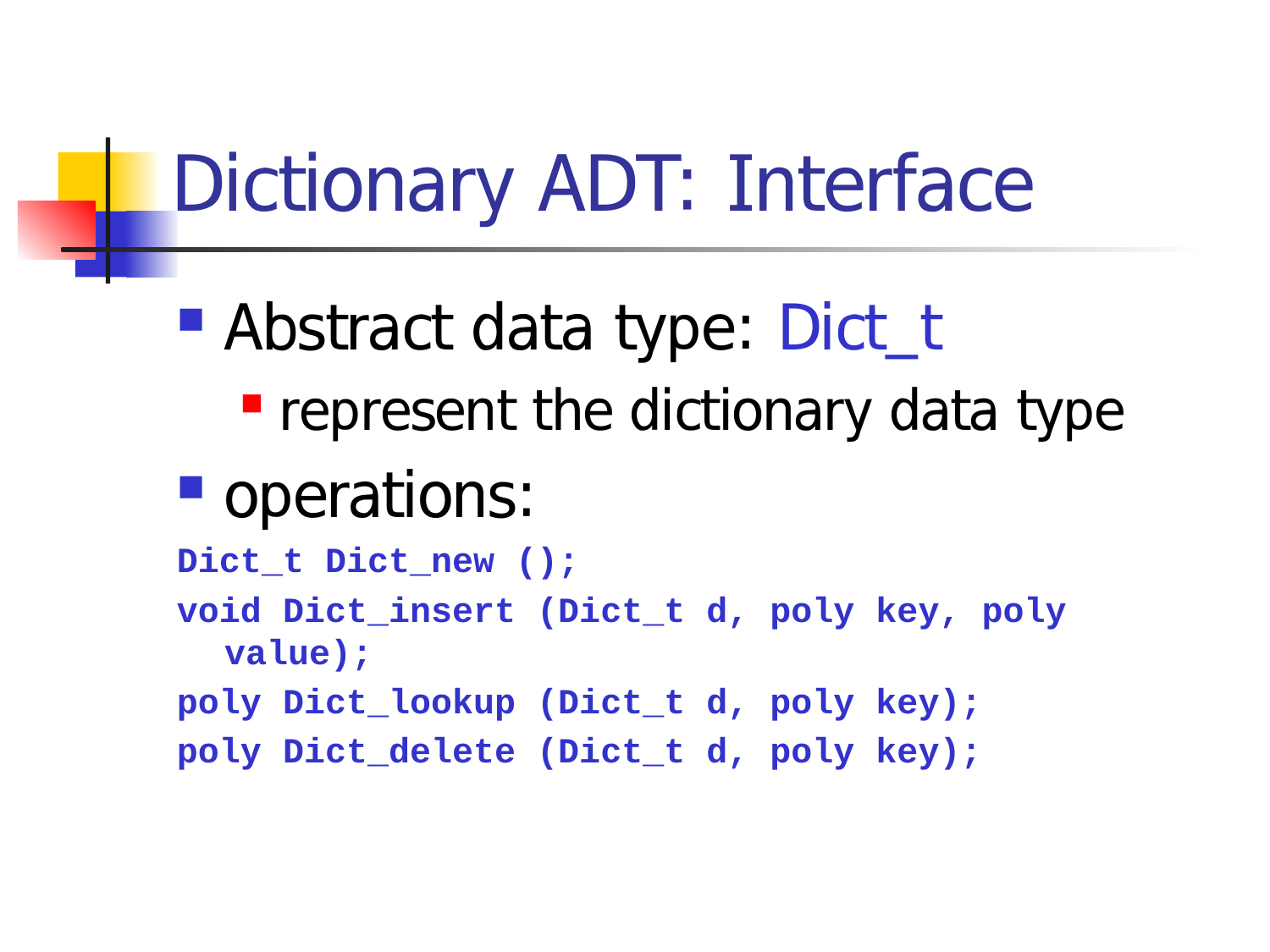

# Dictionary ADT: Interface
Abstract data type: Dict_t
represent the dictionary data type
operations:
Dict_t Dict_new ();
void Dict_insert (Dict_t d, poly key, poly value);
poly Dict_lookup (Dict_t d, poly key);
poly Dict_delete (Dict_t d, poly key);